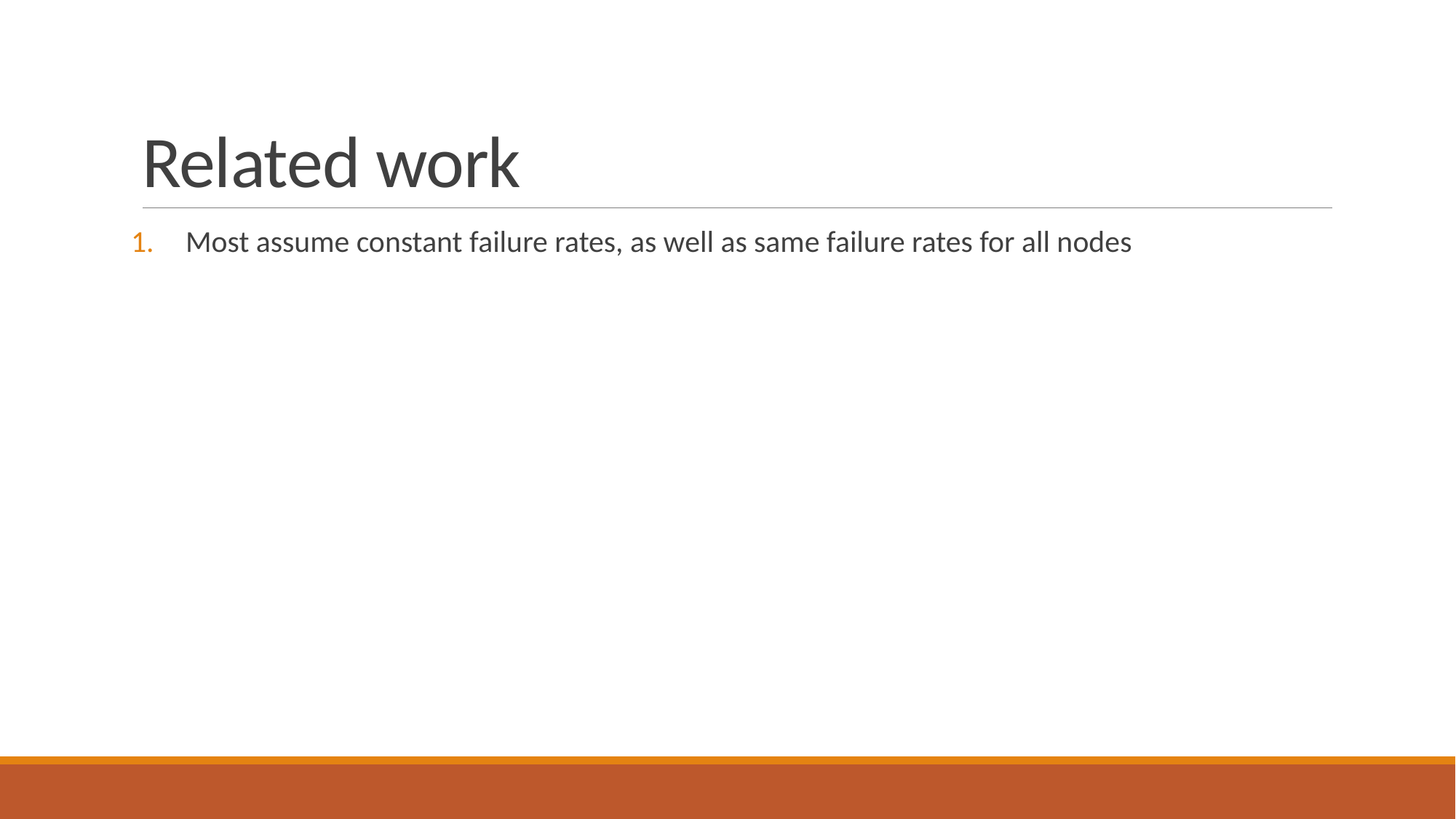

# Related work
Most assume constant failure rates, as well as same failure rates for all nodes